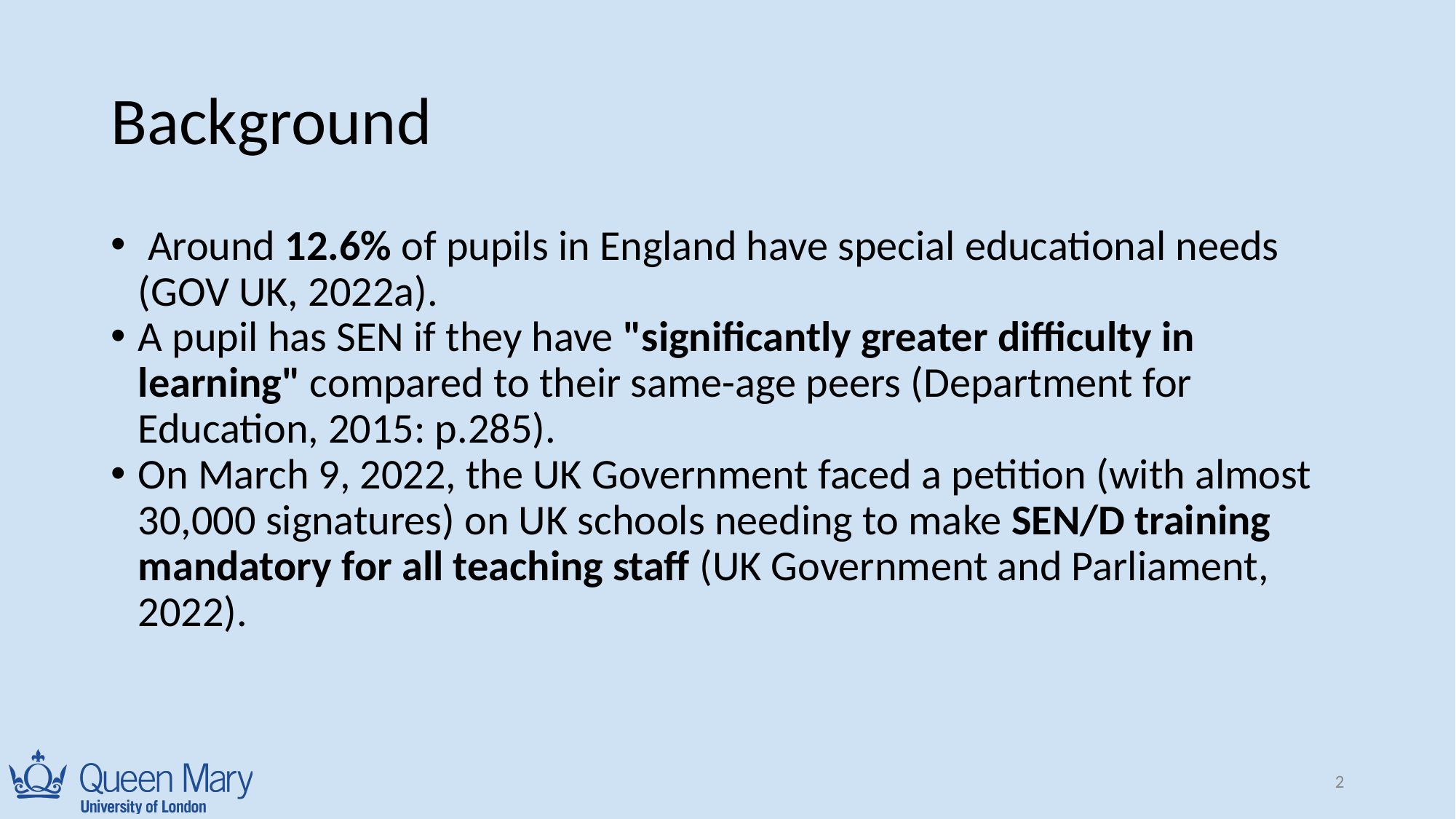

# Background
 Around 12.6% of pupils in England have special educational needs (GOV UK, 2022a).
A pupil has SEN if they have "significantly greater difficulty in learning" compared to their same-age peers (Department for Education, 2015: p.285).
On March 9, 2022, the UK Government faced a petition (with almost 30,000 signatures) on UK schools needing to make SEN/D training mandatory for all teaching staff (UK Government and Parliament, 2022).
2